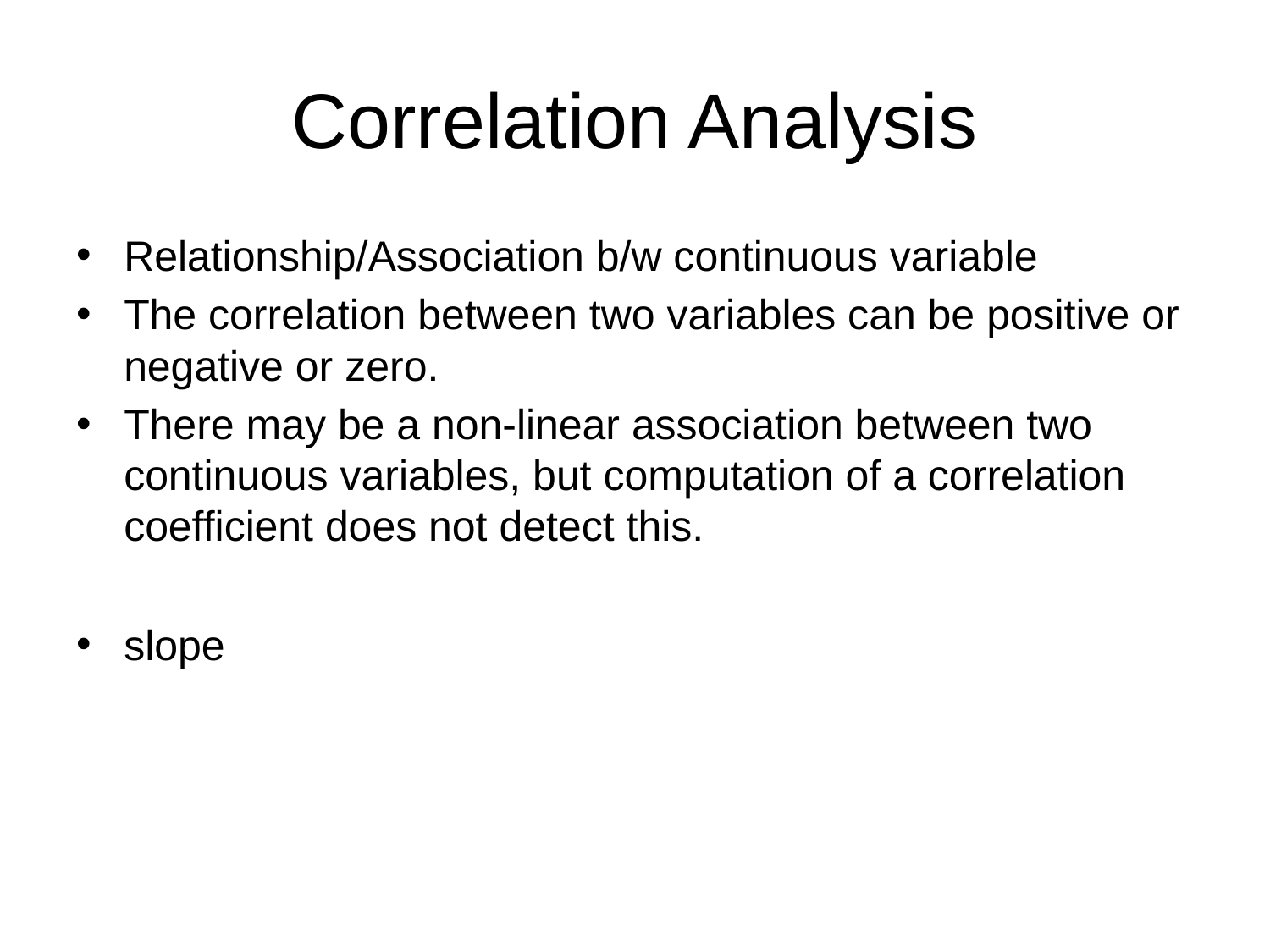

# Correlation Analysis
Relationship/Association b/w continuous variable
The correlation between two variables can be positive or negative or zero.
There may be a non-linear association between two continuous variables, but computation of a correlation coefficient does not detect this.

slope